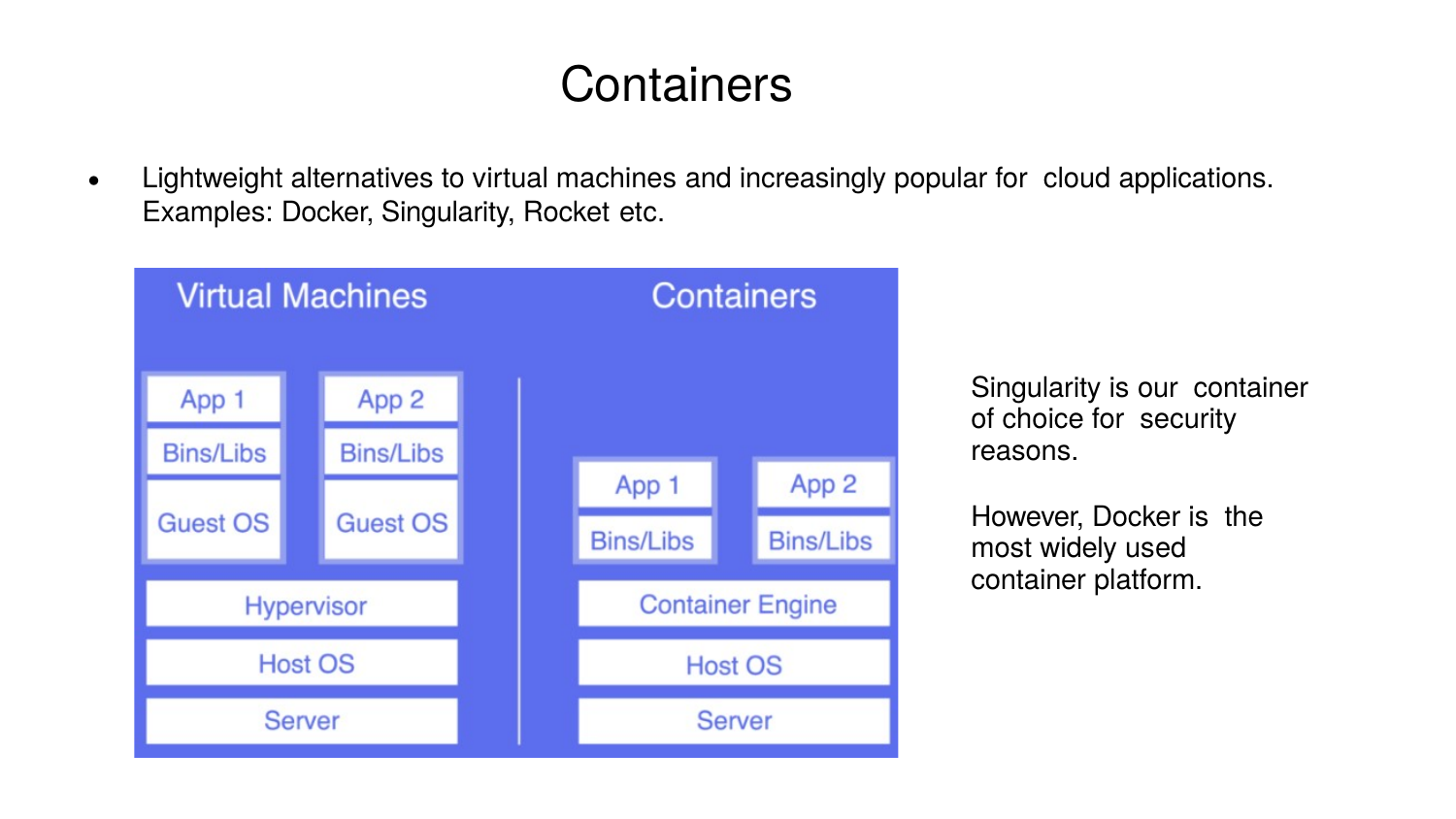

# Containers
•
Lightweight alternatives to virtual machines and increasingly popular for  cloud applications. Examples: Docker, Singularity, Rocket etc.

Singularity is our  container of choice for  security reasons.

However, Docker is  the most widely used  container platform.